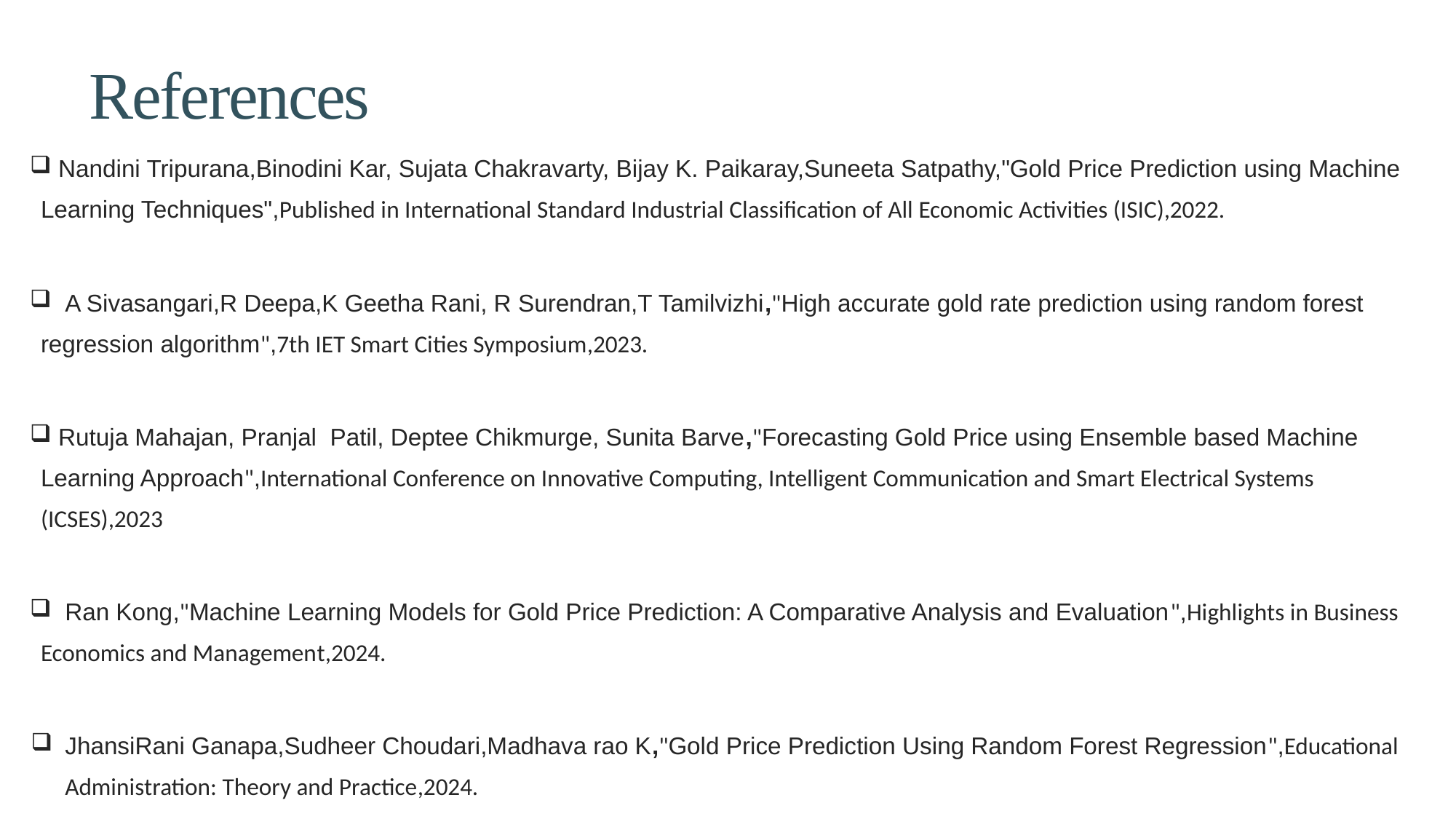

# References
 Nandini Tripurana,Binodini Kar, Sujata Chakravarty, Bijay K. Paikaray,Suneeta Satpathy,"Gold Price Prediction using Machine Learning Techniques",Published in International Standard Industrial Classification of All Economic Activities (ISIC),2022.

  A Sivasangari,R Deepa,K Geetha Rani, R Surendran,T Tamilvizhi,"High accurate gold rate prediction using random forest regression algorithm",7th IET Smart Cities Symposium,2023.

 Rutuja Mahajan, Pranjal  Patil, Deptee Chikmurge, Sunita Barve,"Forecasting Gold Price using Ensemble based Machine Learning Approach",International Conference on Innovative Computing, Intelligent Communication and Smart Electrical Systems (ICSES),2023

  Ran Kong,"Machine Learning Models for Gold Price Prediction: A Comparative Analysis and Evaluation",Highlights in Business Economics and Management,2024.

JhansiRani Ganapa,Sudheer Choudari,Madhava rao K,"Gold Price Prediction Using Random Forest Regression",Educational Administration: Theory and Practice,2024.